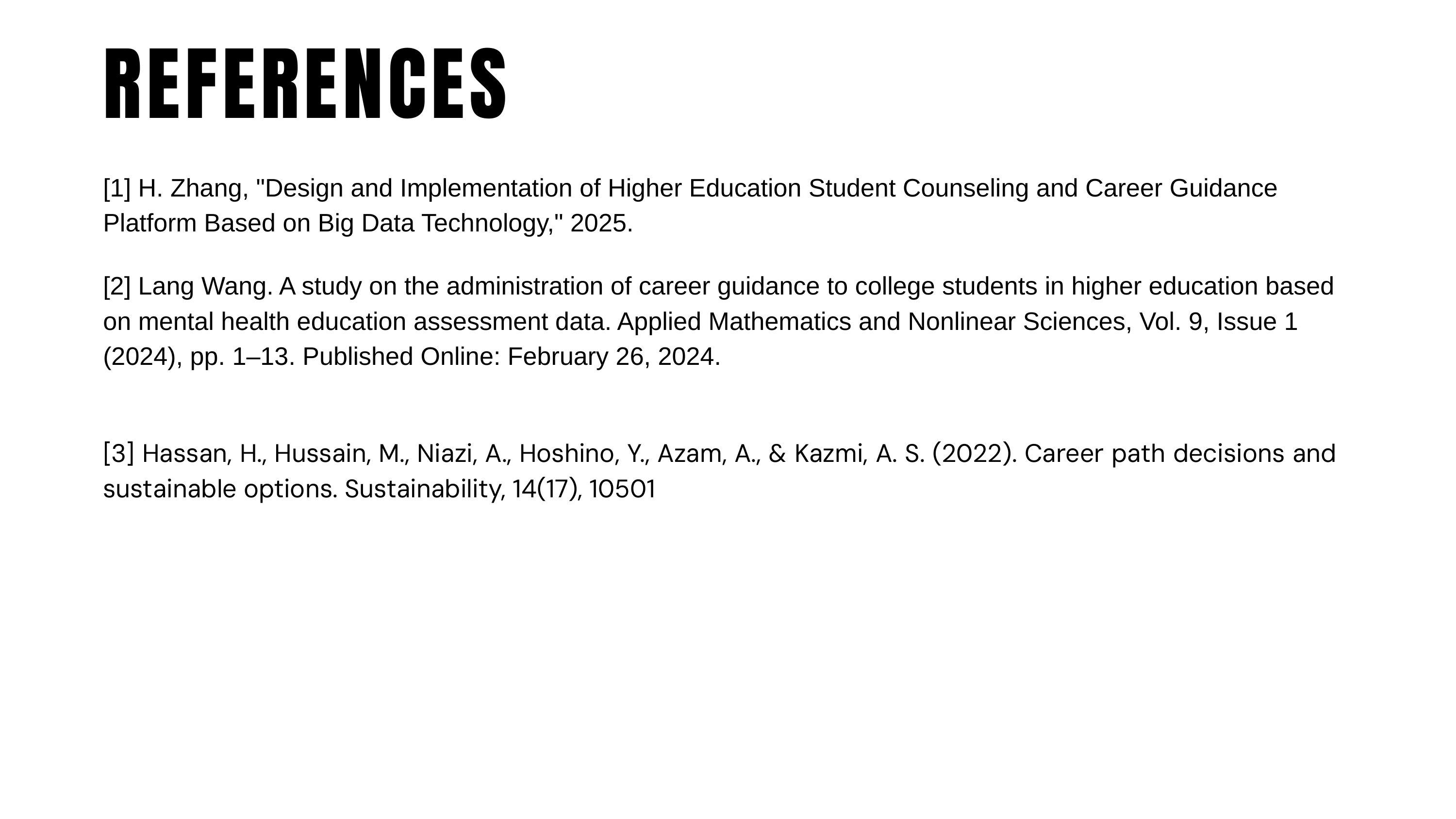

REFERENCES
[1] H. Zhang, "Design and Implementation of Higher Education Student Counseling and Career Guidance Platform Based on Big Data Technology," 2025.
[2] Lang Wang. A study on the administration of career guidance to college students in higher education based on mental health education assessment data. Applied Mathematics and Nonlinear Sciences, Vol. 9, Issue 1 (2024), pp. 1–13. Published Online: February 26, 2024.
[3] Hassan, H., Hussain, M., Niazi, A., Hoshino, Y., Azam, A., & Kazmi, A. S. (2022). Career path decisions and sustainable options. Sustainability, 14(17), 10501